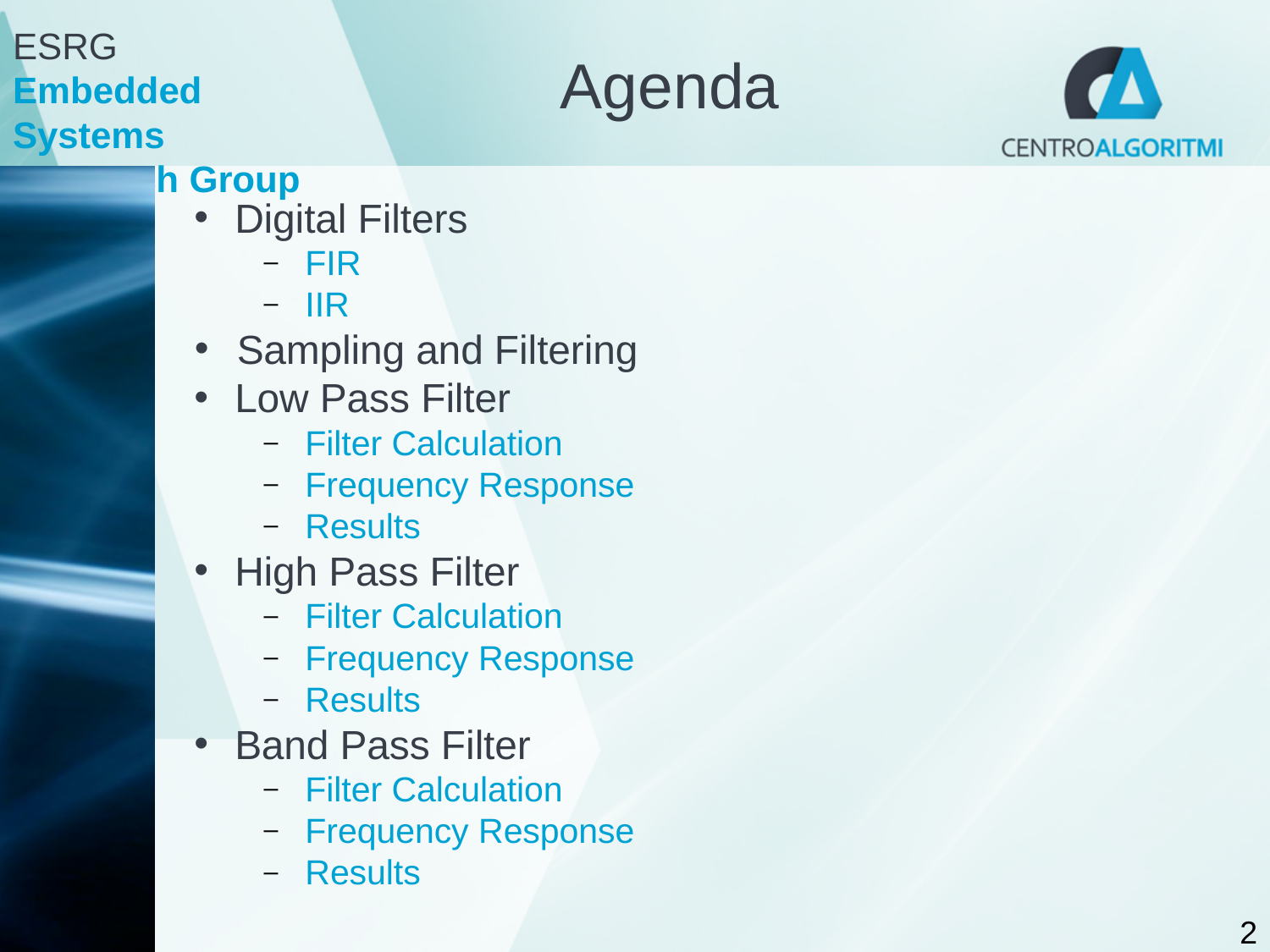

# Agenda
Digital Filters
FIR
IIR
Sampling and Filtering
Low Pass Filter
Filter Calculation
Frequency Response
Results
High Pass Filter
Filter Calculation
Frequency Response
Results
Band Pass Filter
Filter Calculation
Frequency Response
Results

2